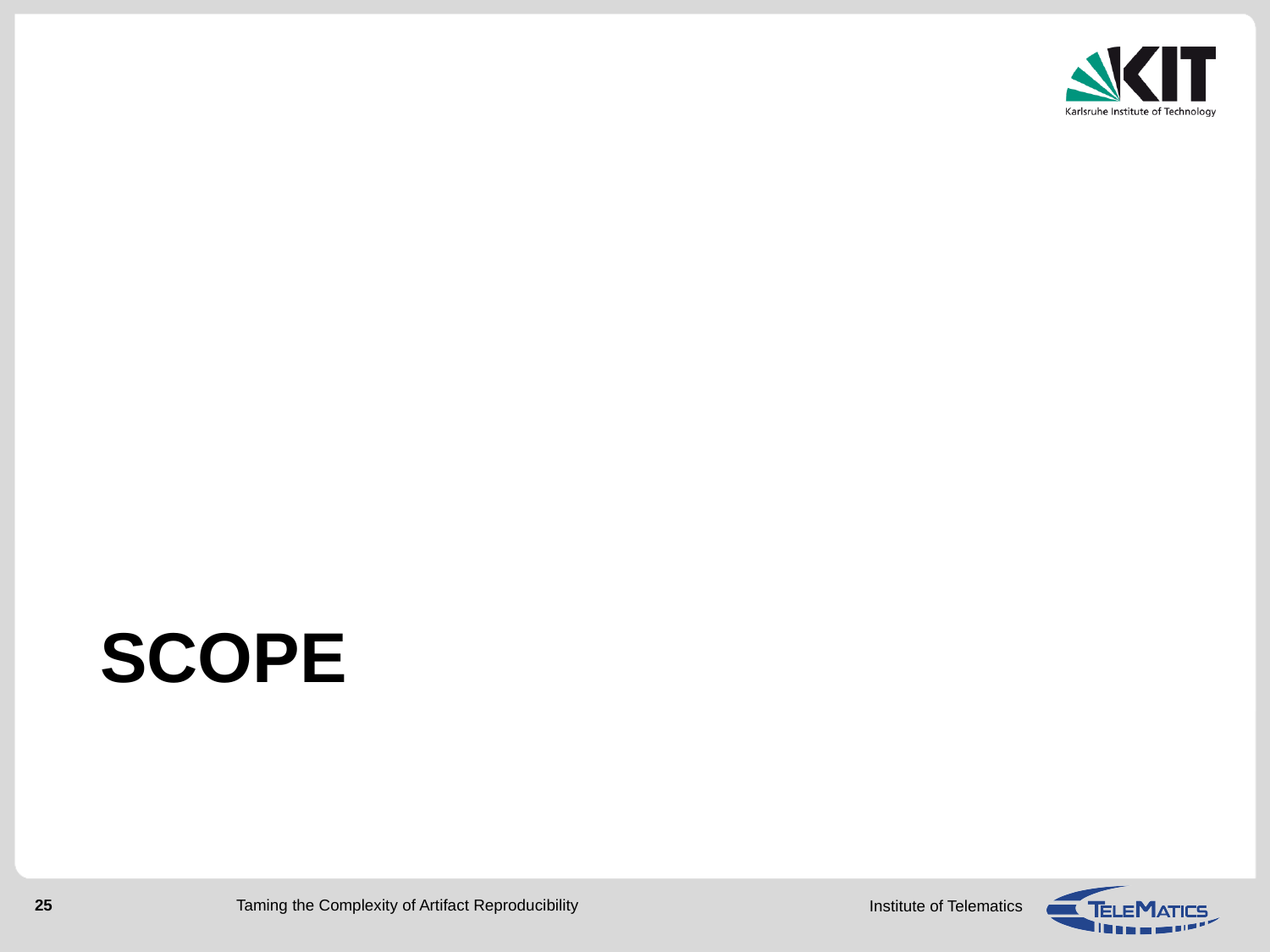

# Scope
Taming the Complexity of Artifact Reproducibility